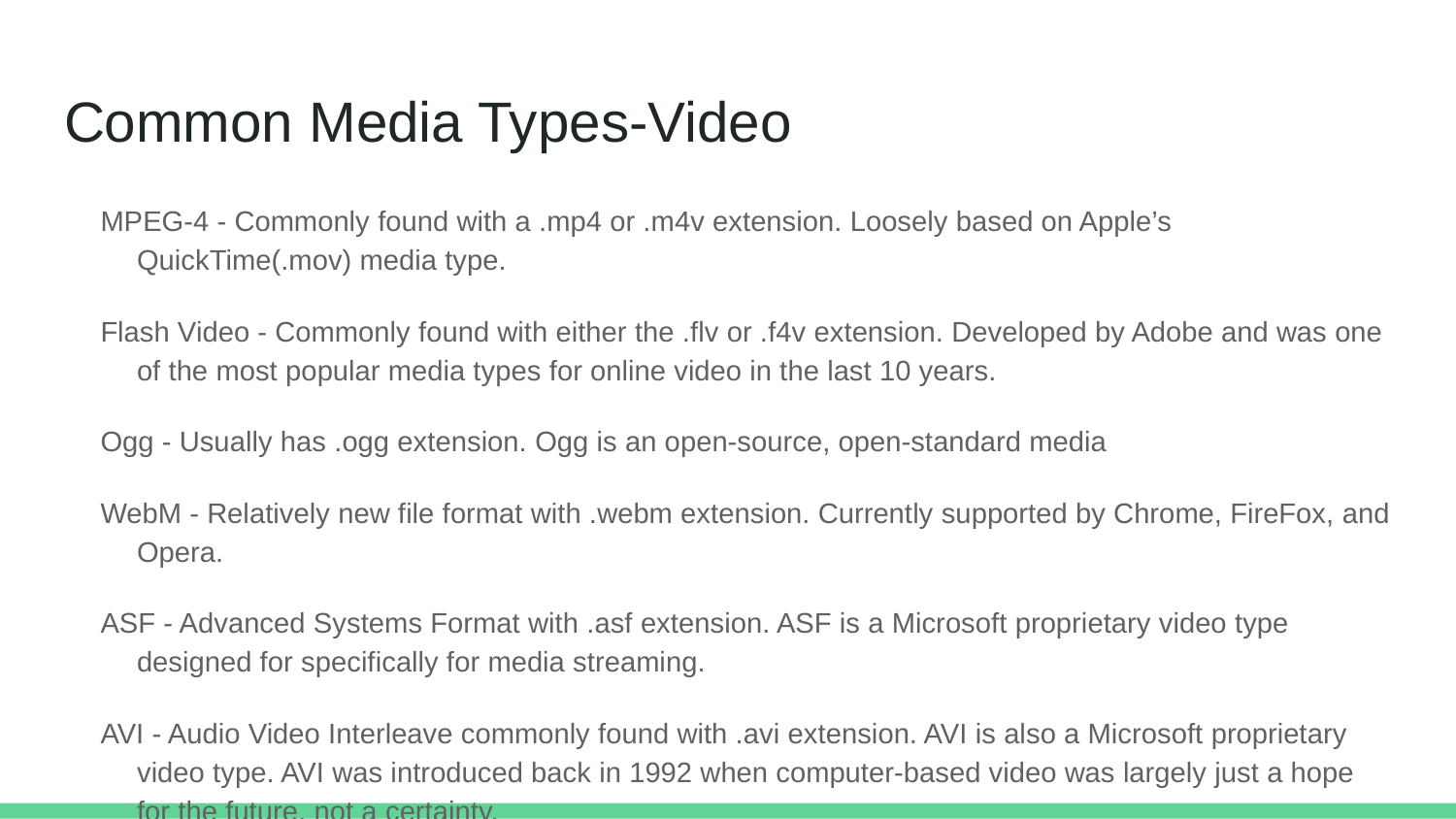

# Common Media Types-Video
MPEG-4 - Commonly found with a .mp4 or .m4v extension. Loosely based on Apple’s QuickTime(.mov) media type.
Flash Video - Commonly found with either the .flv or .f4v extension. Developed by Adobe and was one of the most popular media types for online video in the last 10 years.
Ogg - Usually has .ogg extension. Ogg is an open-source, open-standard media
WebM - Relatively new file format with .webm extension. Currently supported by Chrome, FireFox, and Opera.
ASF - Advanced Systems Format with .asf extension. ASF is a Microsoft proprietary video type designed for specifically for media streaming.
AVI - Audio Video Interleave commonly found with .avi extension. AVI is also a Microsoft proprietary video type. AVI was introduced back in 1992 when computer-based video was largely just a hope for the future, not a certainty.